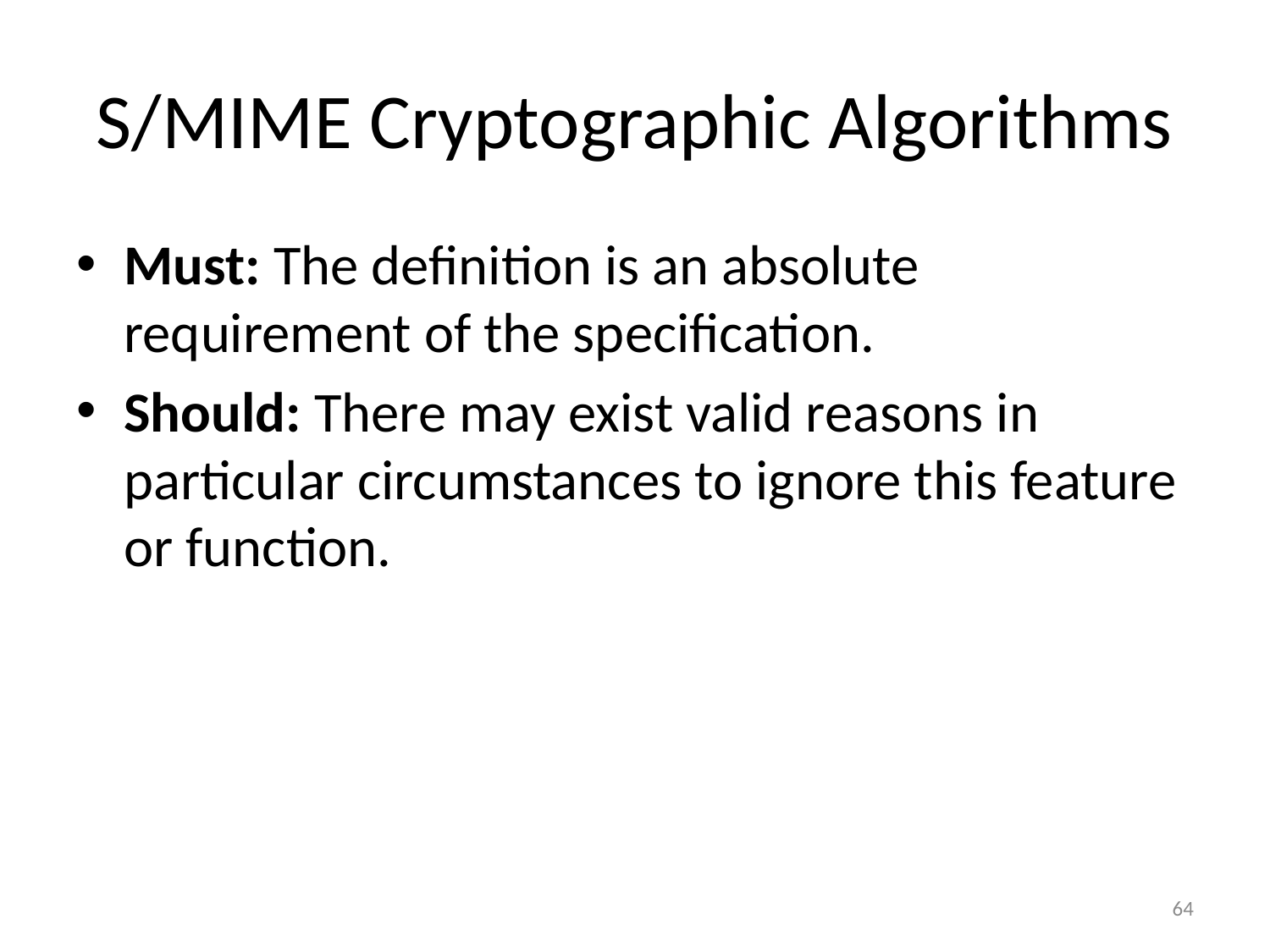

# S/MIME Cryptographic Algorithms
Must: The definition is an absolute requirement of the specification.
Should: There may exist valid reasons in particular circumstances to ignore this feature or function.
64